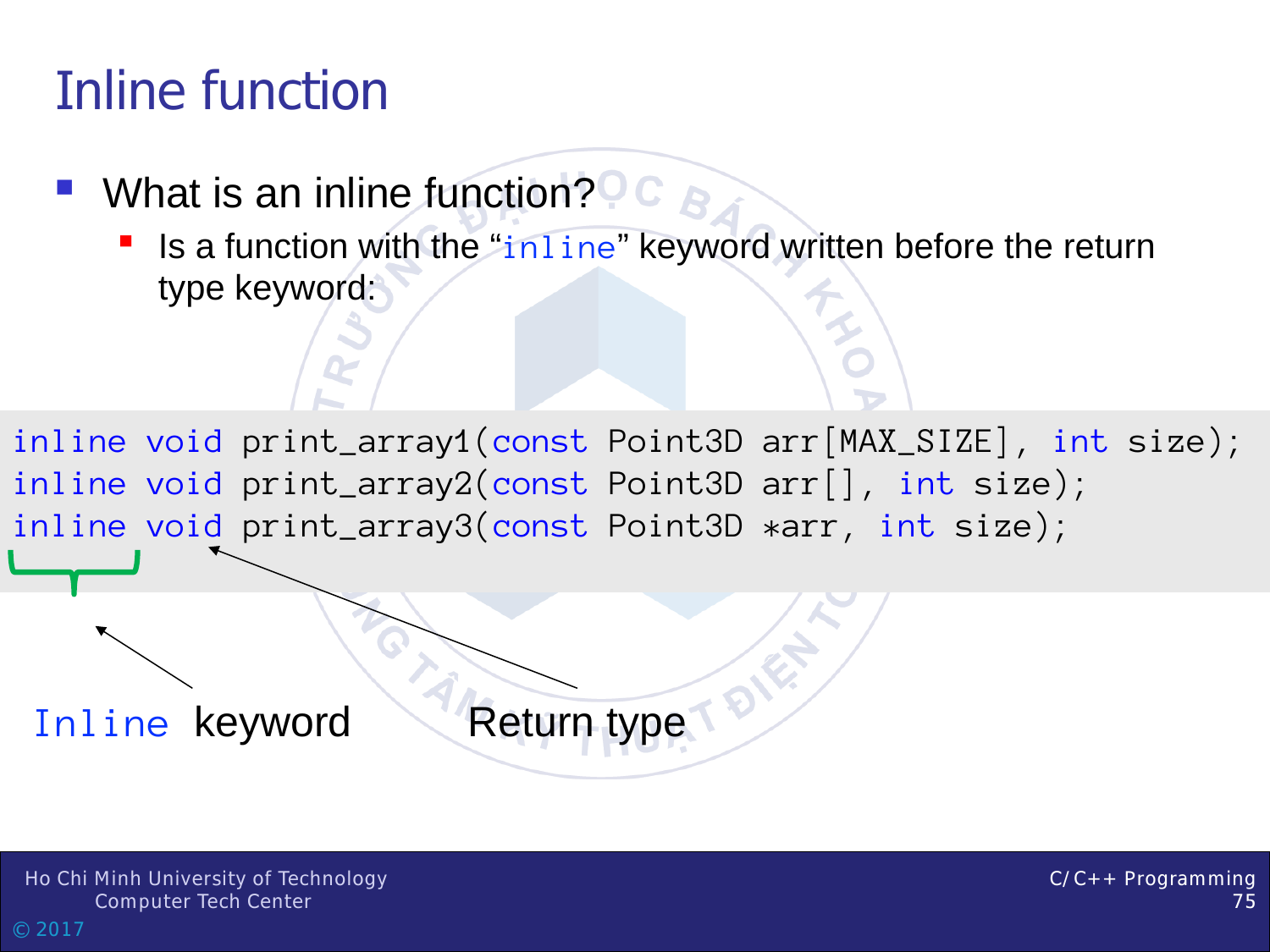

# Inline function
What is an inline function?
Is a function with the “inline” keyword written before the return type keyword:
inline void print_array1(const Point3D arr[MAX_SIZE], int size);
inline void print_array2(const Point3D arr[], int size);
inline void print_array3(const Point3D *arr, int size);

Inline keyword
Return type